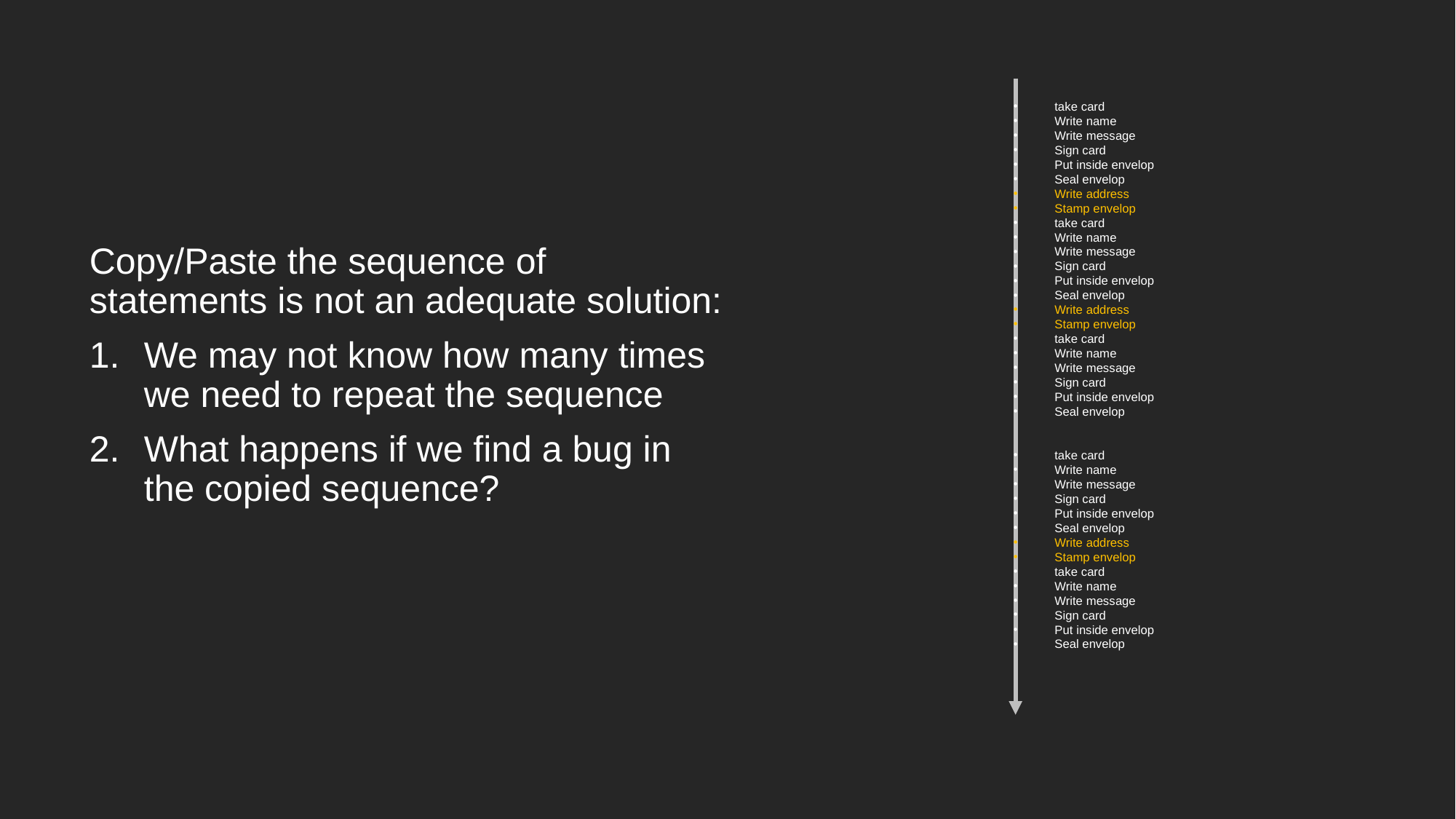

take card
Write name
Write message
Sign card
Put inside envelop
Seal envelop
Write address
Stamp envelop
take card
Write name
Write message
Sign card
Put inside envelop
Seal envelop
Write address
Stamp envelop
take card
Write name
Write message
Sign card
Put inside envelop
Seal envelop

take card
Write name
Write message
Sign card
Put inside envelop
Seal envelop
Write address
Stamp envelop
take card
Write name
Write message
Sign card
Put inside envelop
Seal envelop

Copy/Paste the sequence of statements is not an adequate solution:
We may not know how many times we need to repeat the sequence
What happens if we find a bug in the copied sequence?